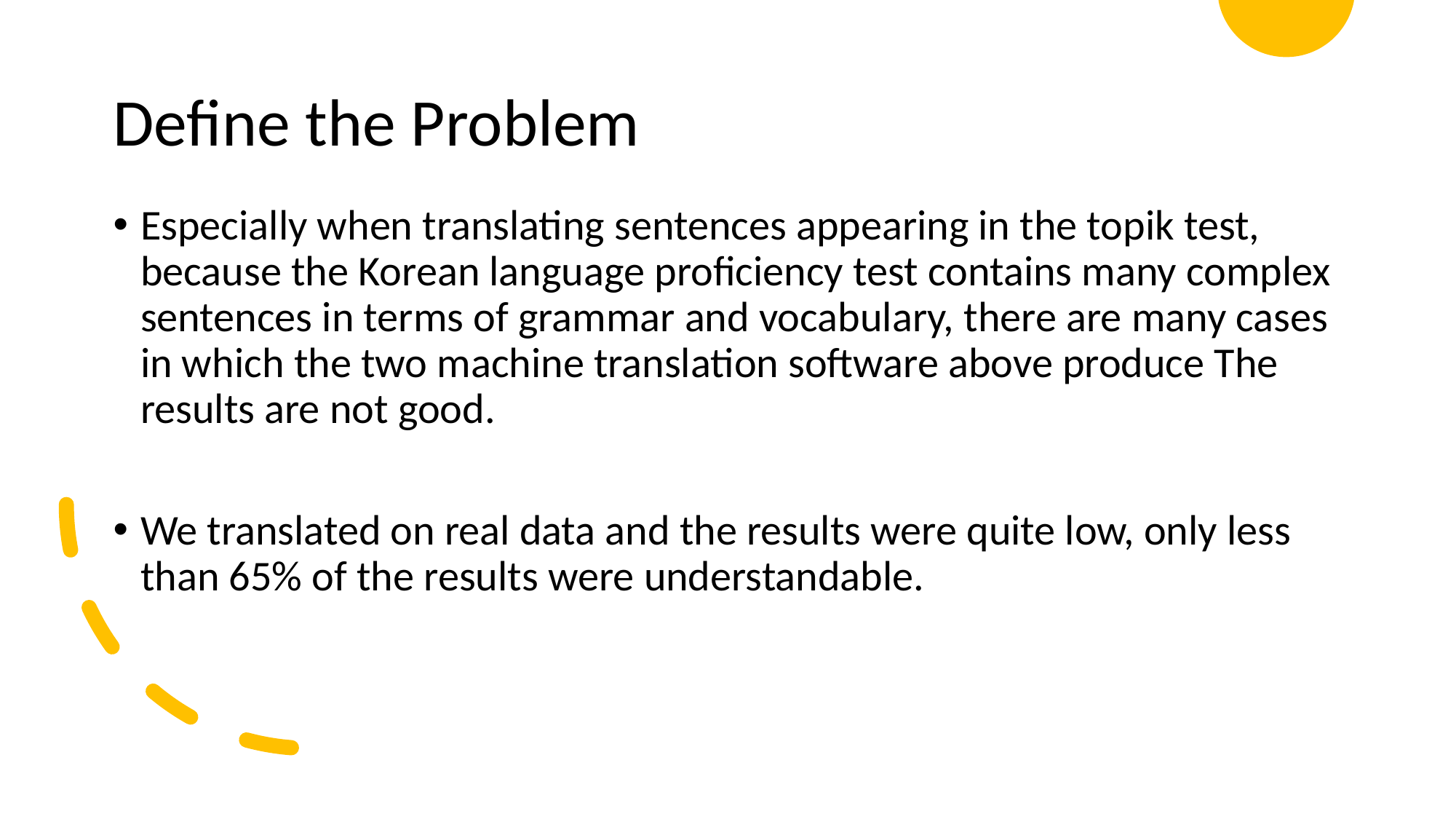

# Define the Problem
Especially when translating sentences appearing in the topik test, because the Korean language proficiency test contains many complex sentences in terms of grammar and vocabulary, there are many cases in which the two machine translation software above produce The results are not good.

We translated on real data and the results were quite low, only less than 65% of the results were understandable.